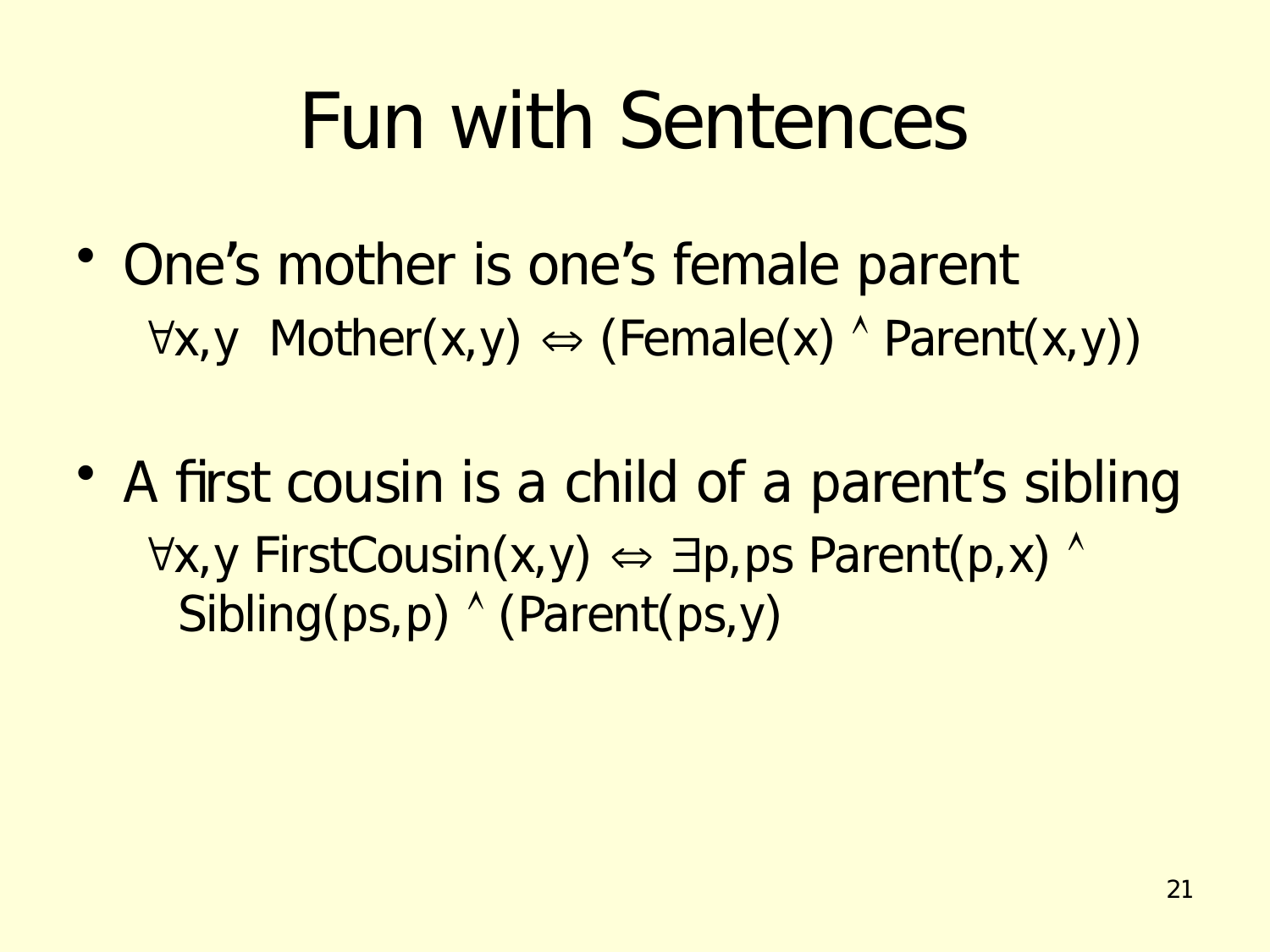

# Fun with Sentences
One’s mother is one’s female parent
∀x,y  Mother(x,y) ⇔ (Female(x) ∧ Parent(x,y))

A first cousin is a child of a parent’s sibling
∀x,y FirstCousin(x,y) ⇔ ∃p,ps Parent(p,x) ∧ Sibling(ps,p) ∧ (Parent(ps,y)

21